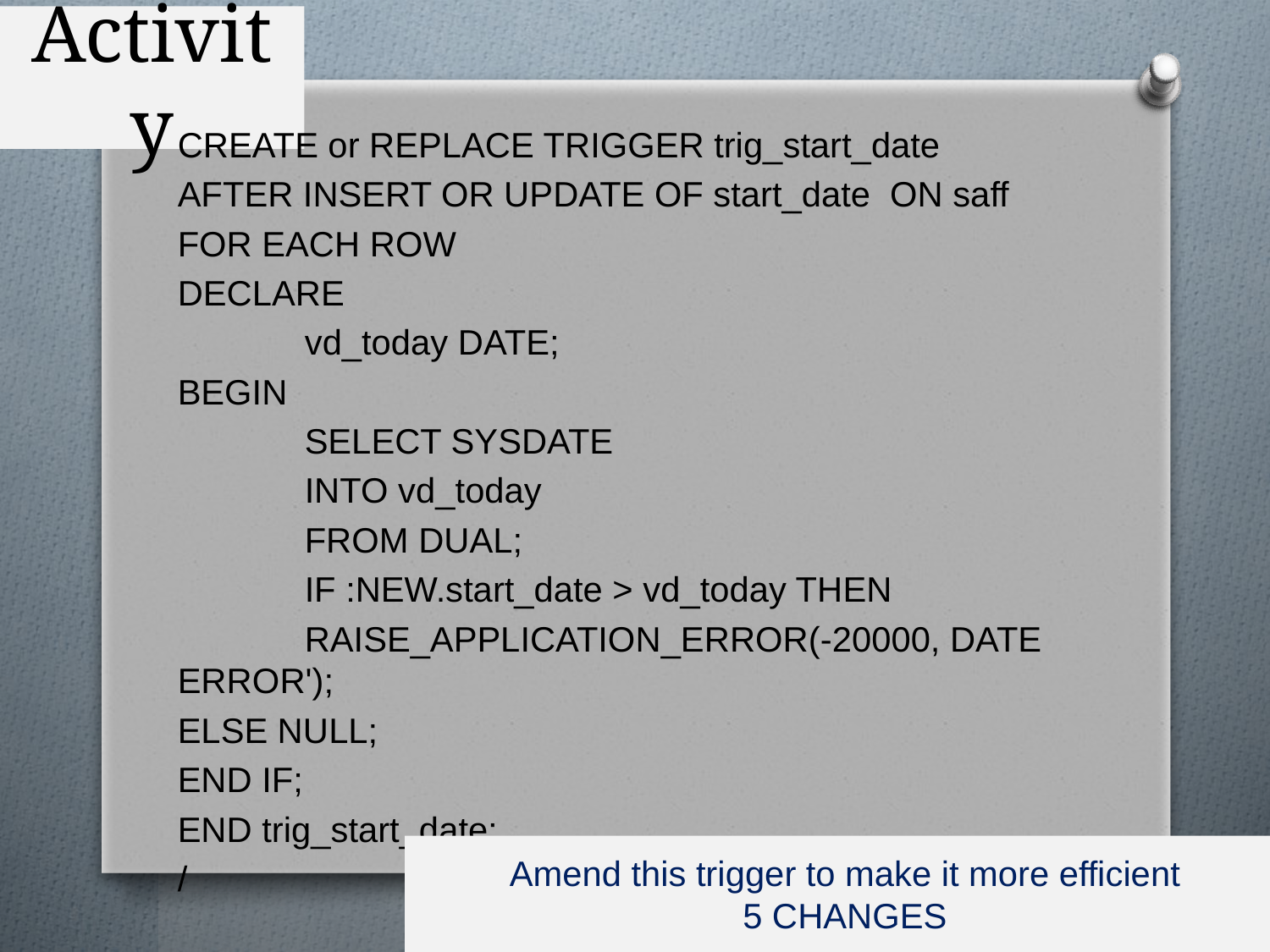

# Activity
CREATE or REPLACE TRIGGER trig_start_date
AFTER INSERT OR UPDATE OF start_date  ON saff
FOR EACH ROW
DECLARE
	vd_today DATE;
BEGIN
	SELECT SYSDATE
	INTO vd_today
	FROM DUAL;
	IF :NEW.start_date > vd_today THEN
	RAISE_APPLICATION_ERROR(-20000, DATE ERROR');
ELSE NULL;
END IF;
END trig_start_date;
/
Amend this trigger to make it more efficient
5 CHANGES